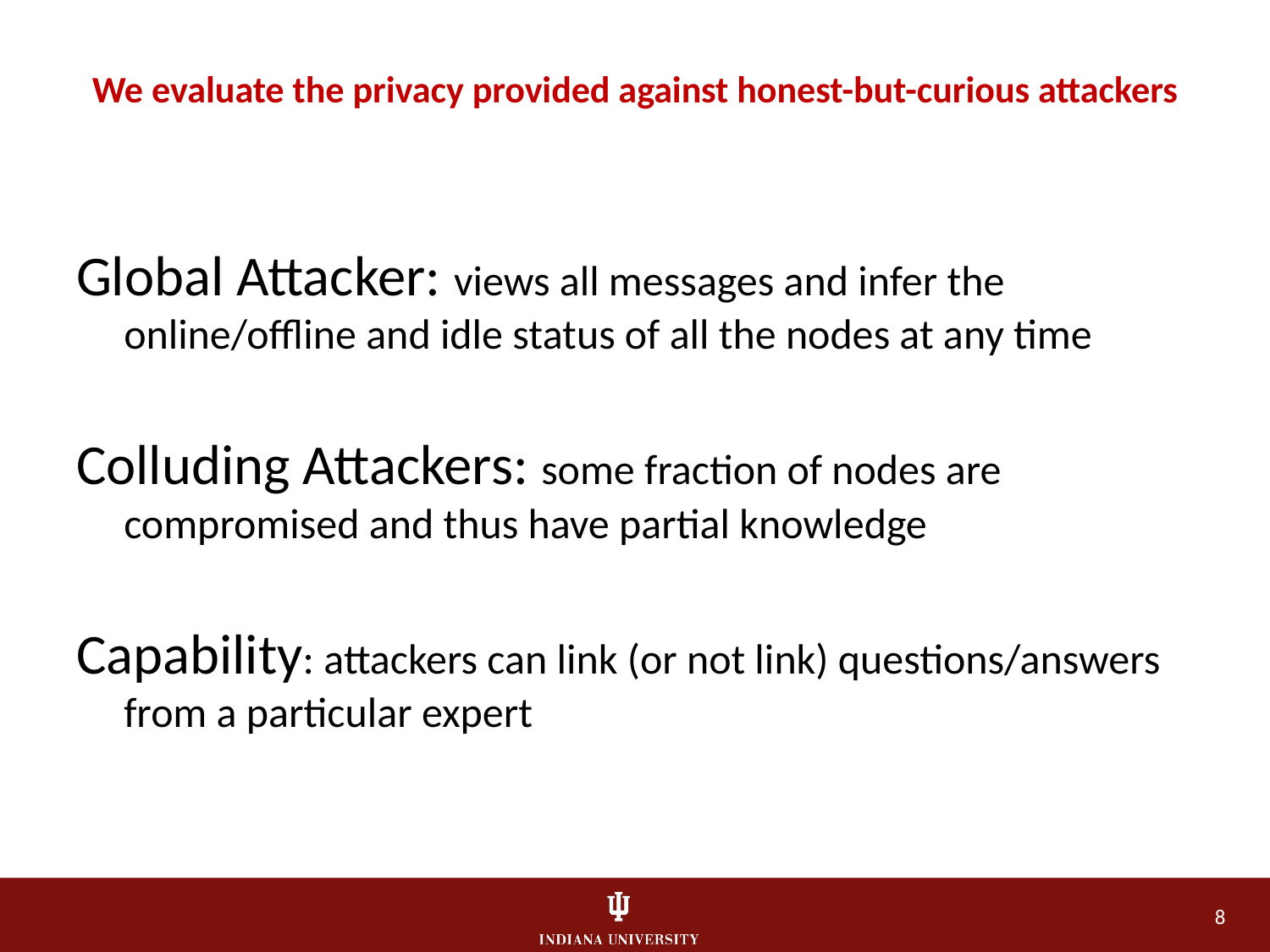

# We evaluate the privacy provided against honest-but-curious attackers
Global Attacker: views all messages and infer the online/offline and idle status of all the nodes at any time

Colluding Attackers: some fraction of nodes are compromised and thus have partial knowledge

Capability: attackers can link (or not link) questions/answers from a particular expert
8